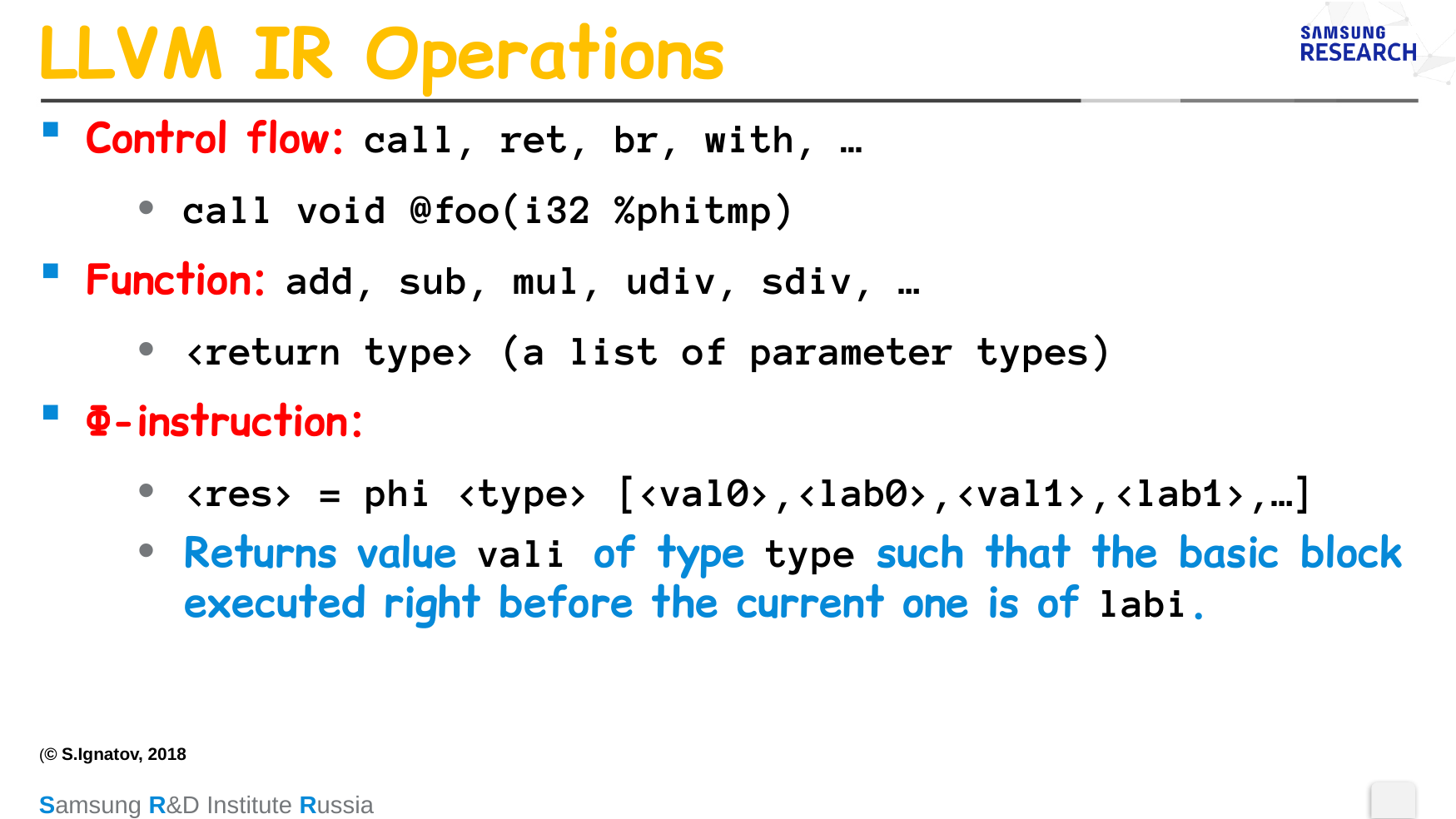

# LLVM IR Operations
Control flow: call, ret, br, with, …
call void @foo(i32 %phitmp)
Function: add, sub, mul, udiv, sdiv, …
<return type> (a list of parameter types)
Ф-instruction:
<res> = phi <type> [<val0>,<lab0>,<val1>,<lab1>,…]
Returns value vali of type type such that the basic block executed right before the current one is of labi.
(© S.Ignatov, 2018